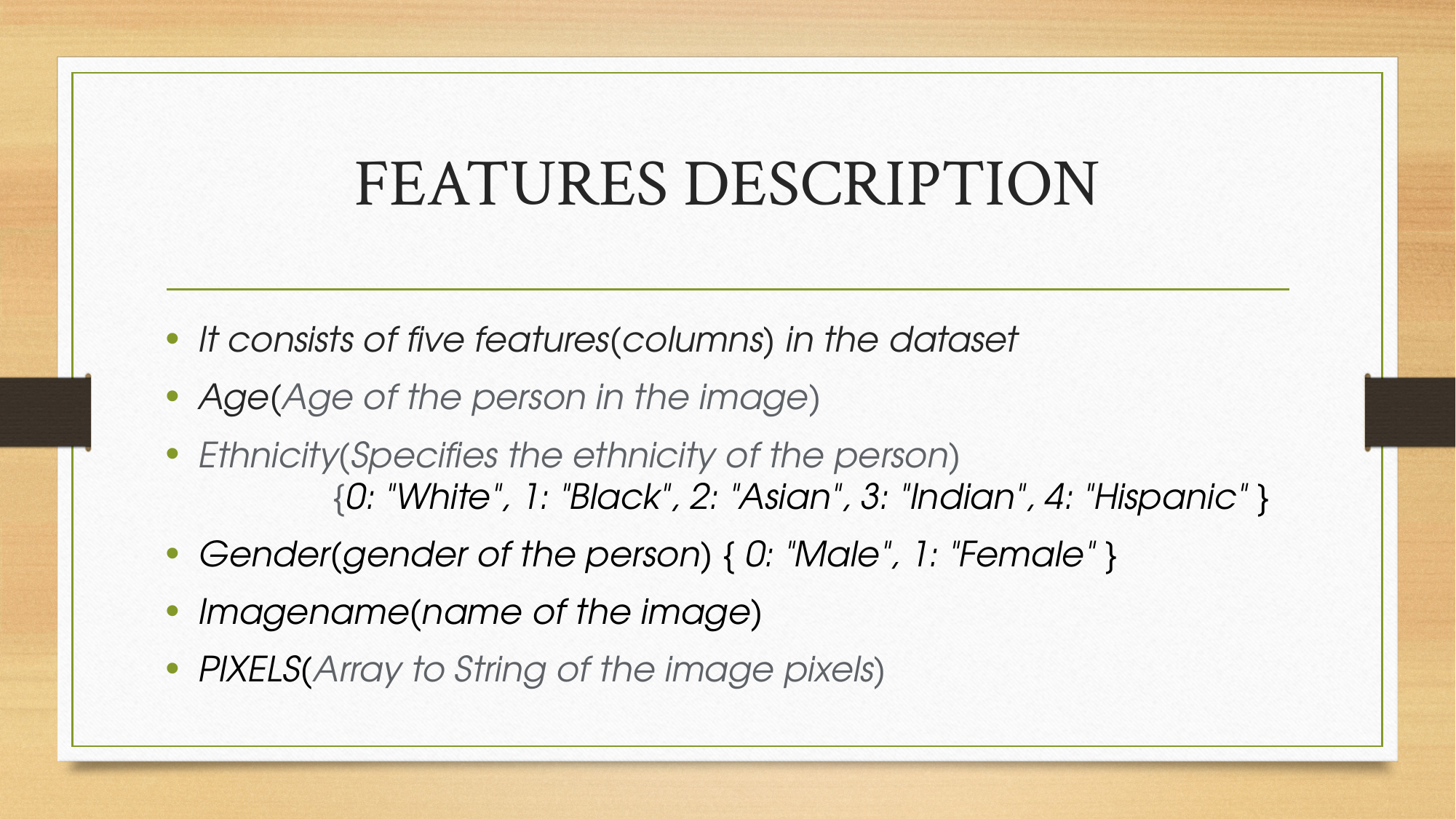

# FEATURES DESCRIPTION
It consists of five features(columns) in the dataset
Age(Age of the person in the image)
Ethnicity(Specifies the ethnicity of the person)                                                {0: "White", 1: "Black", 2: "Asian", 3: "Indian", 4: "Hispanic" }
Gender(gender of the person) { 0: "Male", 1: "Female" }
Imagename(name of the image)
PIXELS(Array to String of the image pixels)